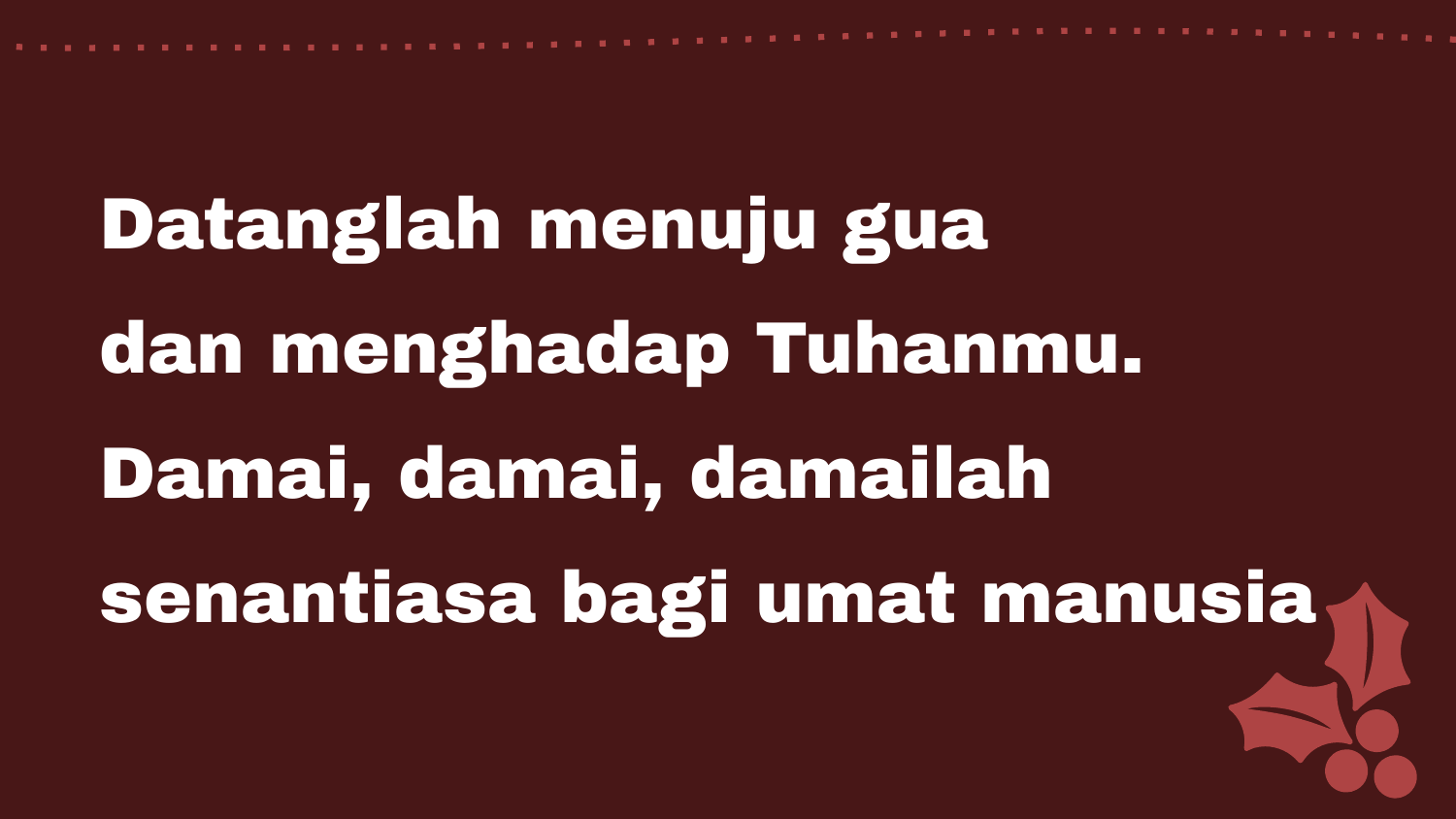

Datanglah menuju gua
dan menghadap Tuhanmu.
Damai, damai, damailah
senantiasa bagi umat manusia